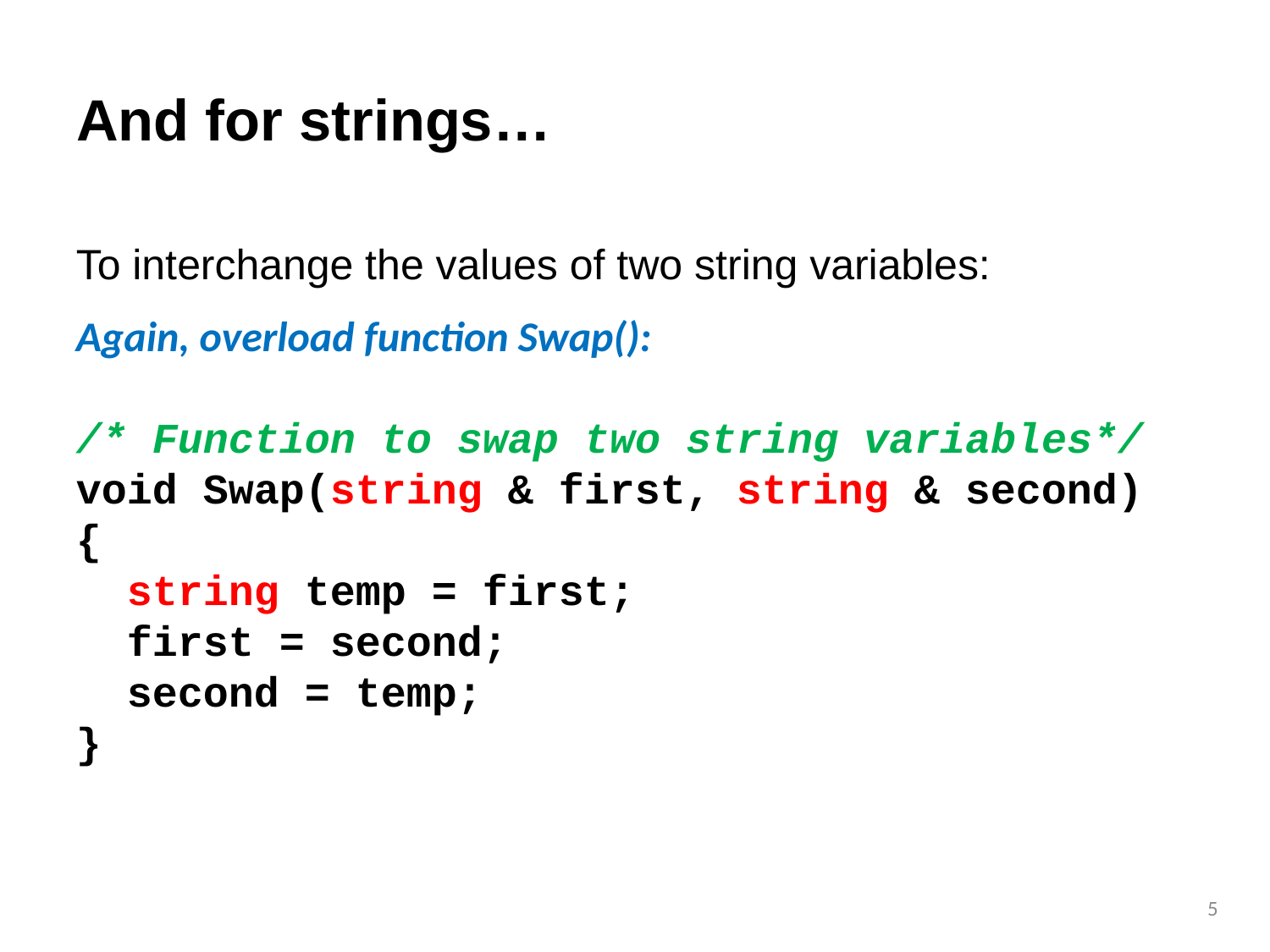

# And for strings…
To interchange the values of two string variables:
Again, overload function Swap():

/* Function to swap two string variables*/
void Swap(string & first, string & second)
{
  string temp = first;
  first = second;
  second = temp;
}
5